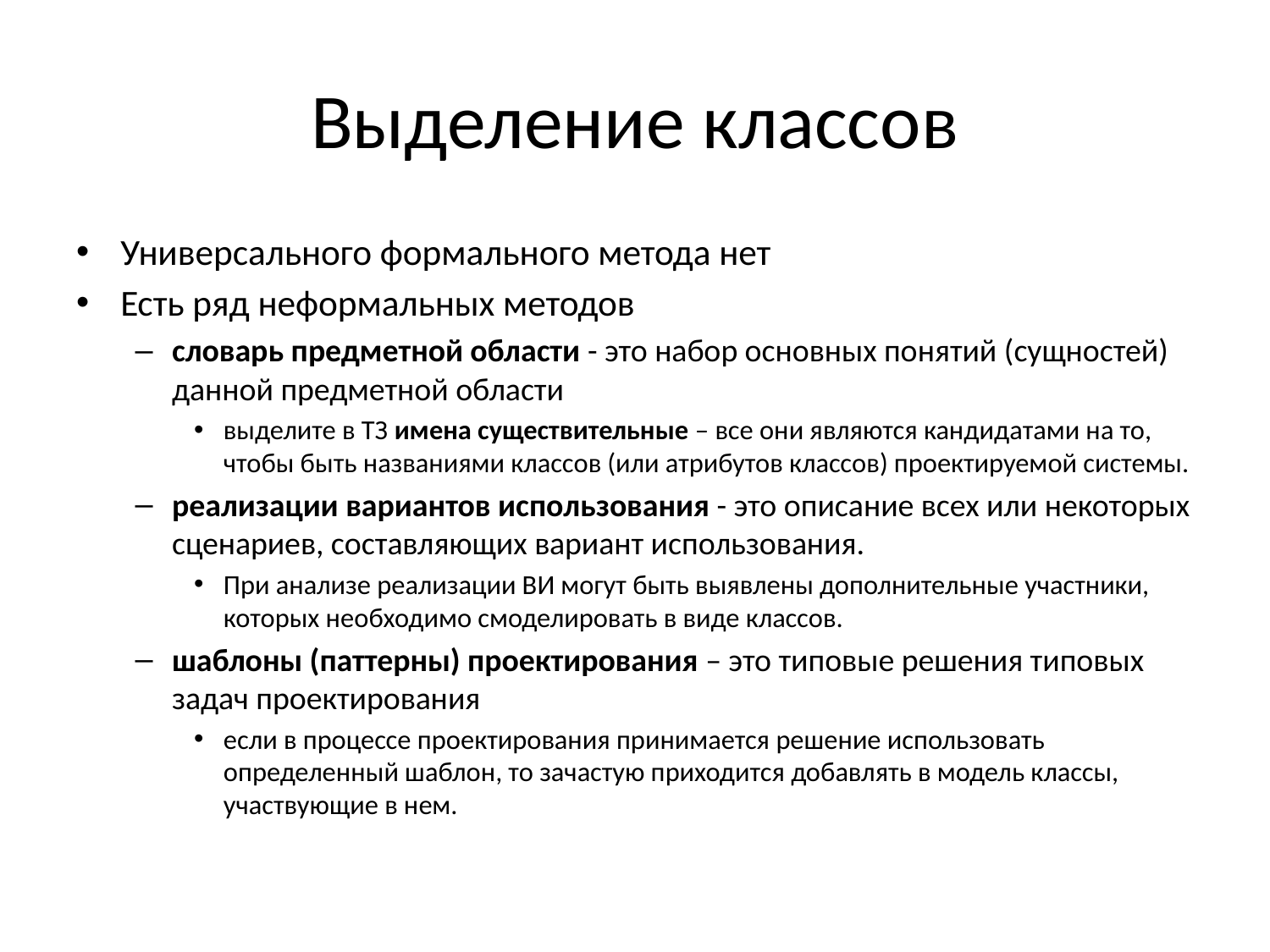

# Выделение классов
Универсального формального метода нет
Есть ряд неформальных методов
словарь предметной области - это набор основных понятий (сущностей) данной предметной области
выделите в ТЗ имена существительные ‒ все они являются кандидатами на то, чтобы быть названиями классов (или атрибутов классов) проектируемой системы.
реализации вариантов использования - это описание всех или некоторых сценариев, составляющих вариант использования.
При анализе реализации ВИ могут быть выявлены дополнительные участники, которых необходимо смоделировать в виде классов.
шаблоны (паттерны) проектирования – это типовые решения типовых задач проектирования
если в процессе проектирования принимается решение использовать определенный шаблон, то зачастую приходится добавлять в модель классы, участвующие в нем.